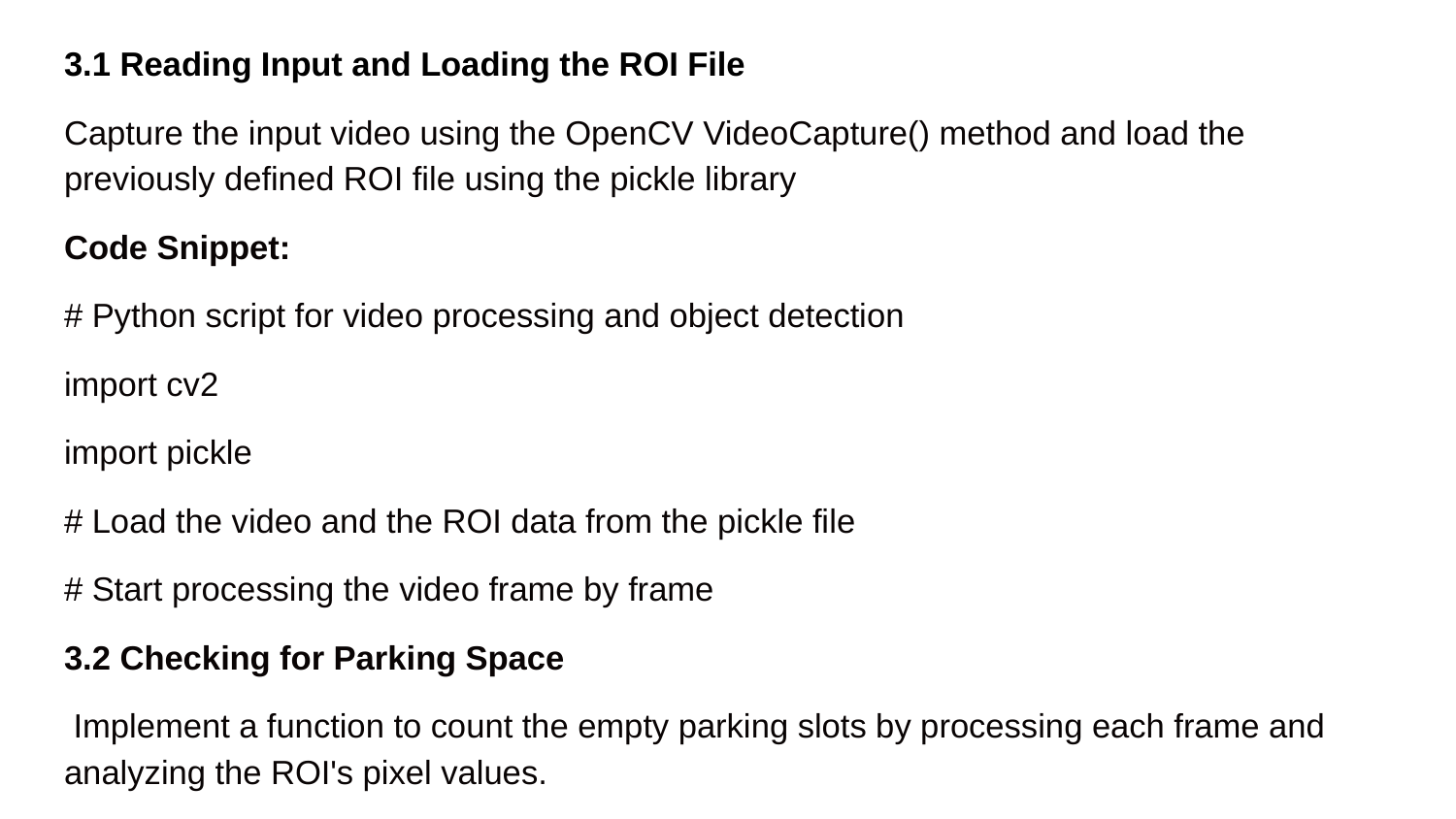

3.1 Reading Input and Loading the ROI File
Capture the input video using the OpenCV VideoCapture() method and load the previously defined ROI file using the pickle library
Code Snippet:
# Python script for video processing and object detection
import cv2
import pickle
# Load the video and the ROI data from the pickle file
# Start processing the video frame by frame
3.2 Checking for Parking Space
 Implement a function to count the empty parking slots by processing each frame and analyzing the ROI's pixel values.